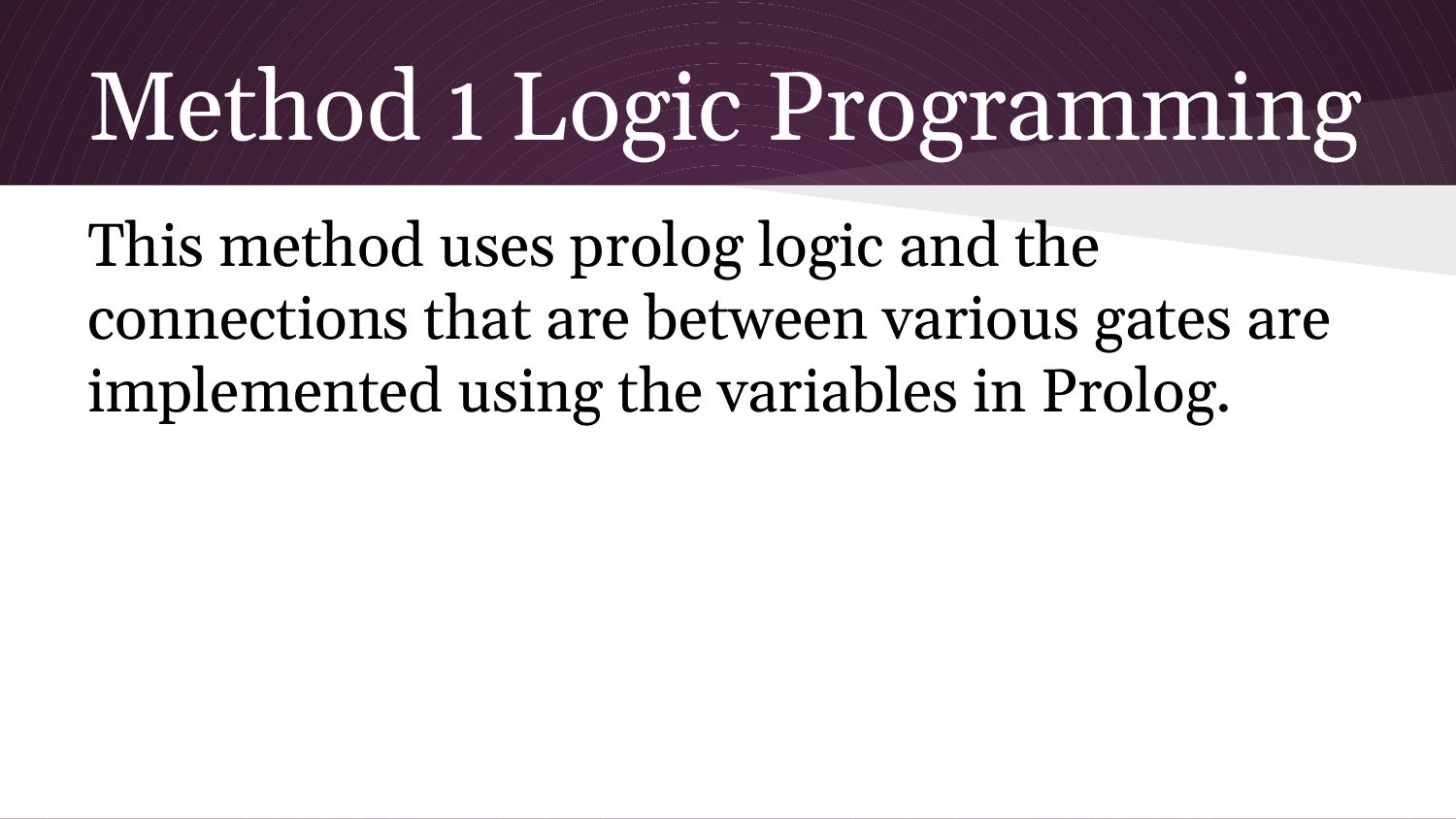

# Method 1 Logic Programming
This method uses prolog logic and the connections that are between various gates are implemented using the variables in Prolog.